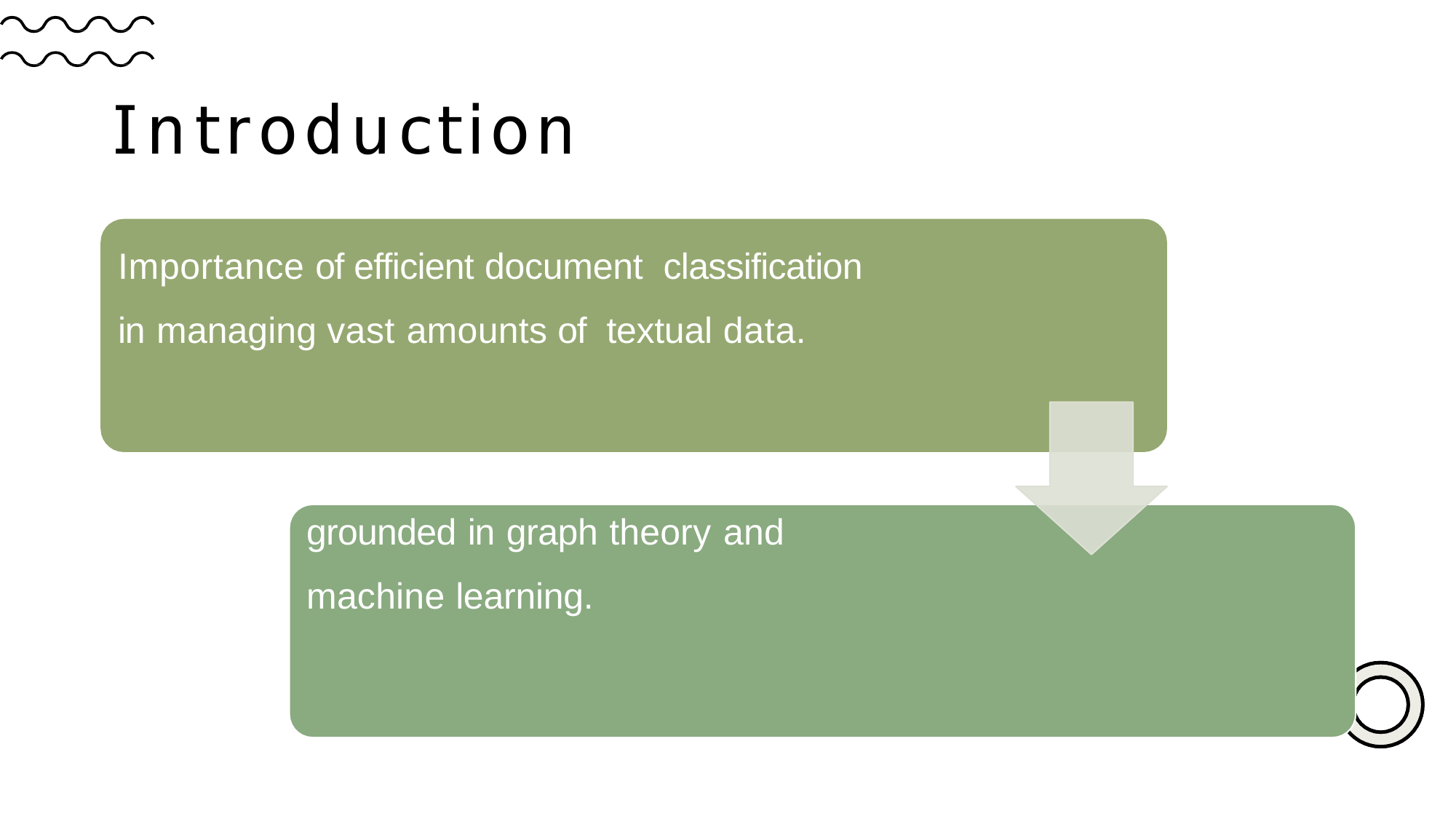

# Introduction

Importance of efficient document  classification in managing vast amounts of  textual data.

Exploration of a novel approach  grounded in graph theory and  machine learning.